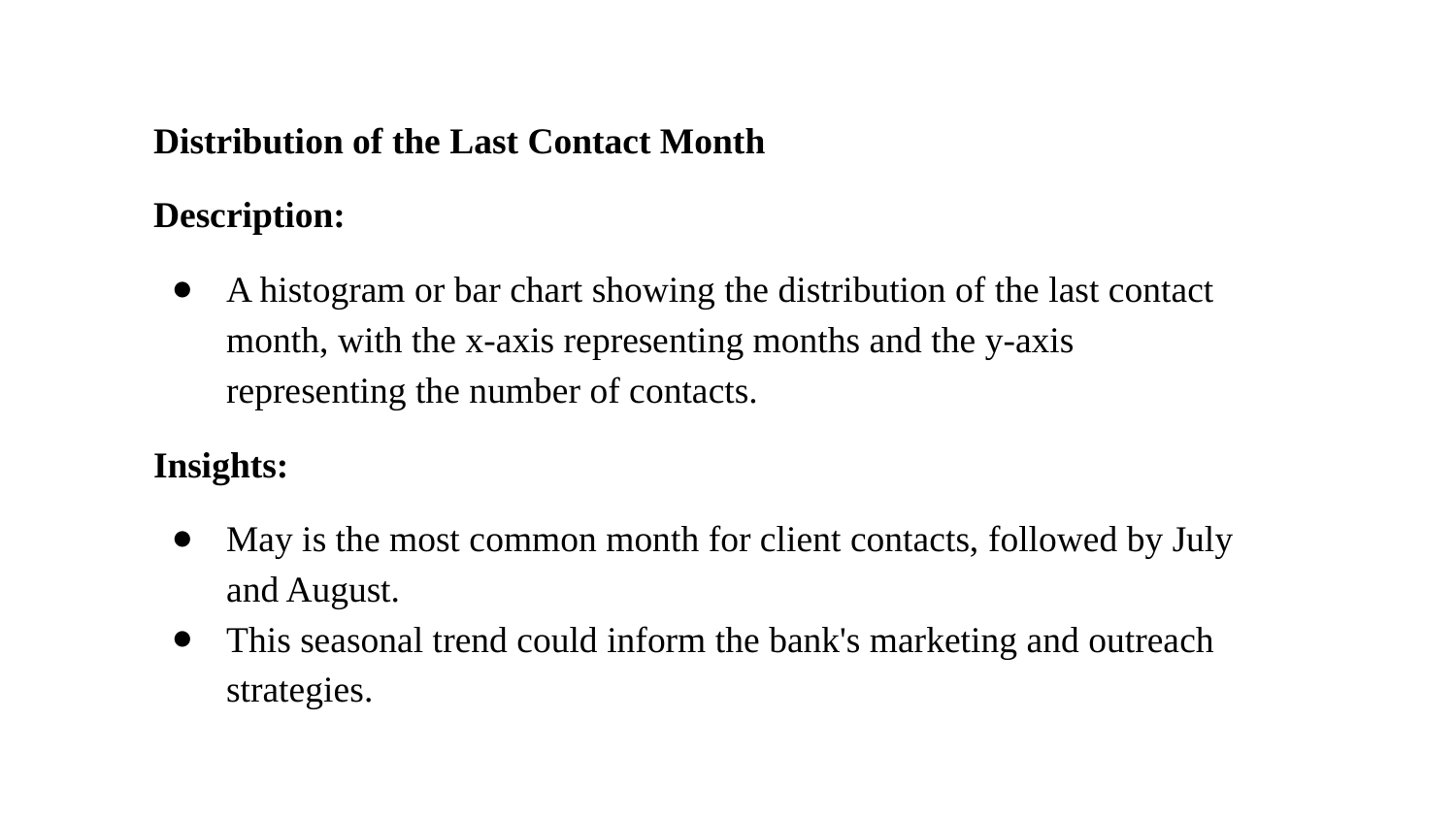

Distribution of the Last Contact Month
Description:
A histogram or bar chart showing the distribution of the last contact month, with the x-axis representing months and the y-axis representing the number of contacts.
Insights:
May is the most common month for client contacts, followed by July and August.
This seasonal trend could inform the bank's marketing and outreach strategies.